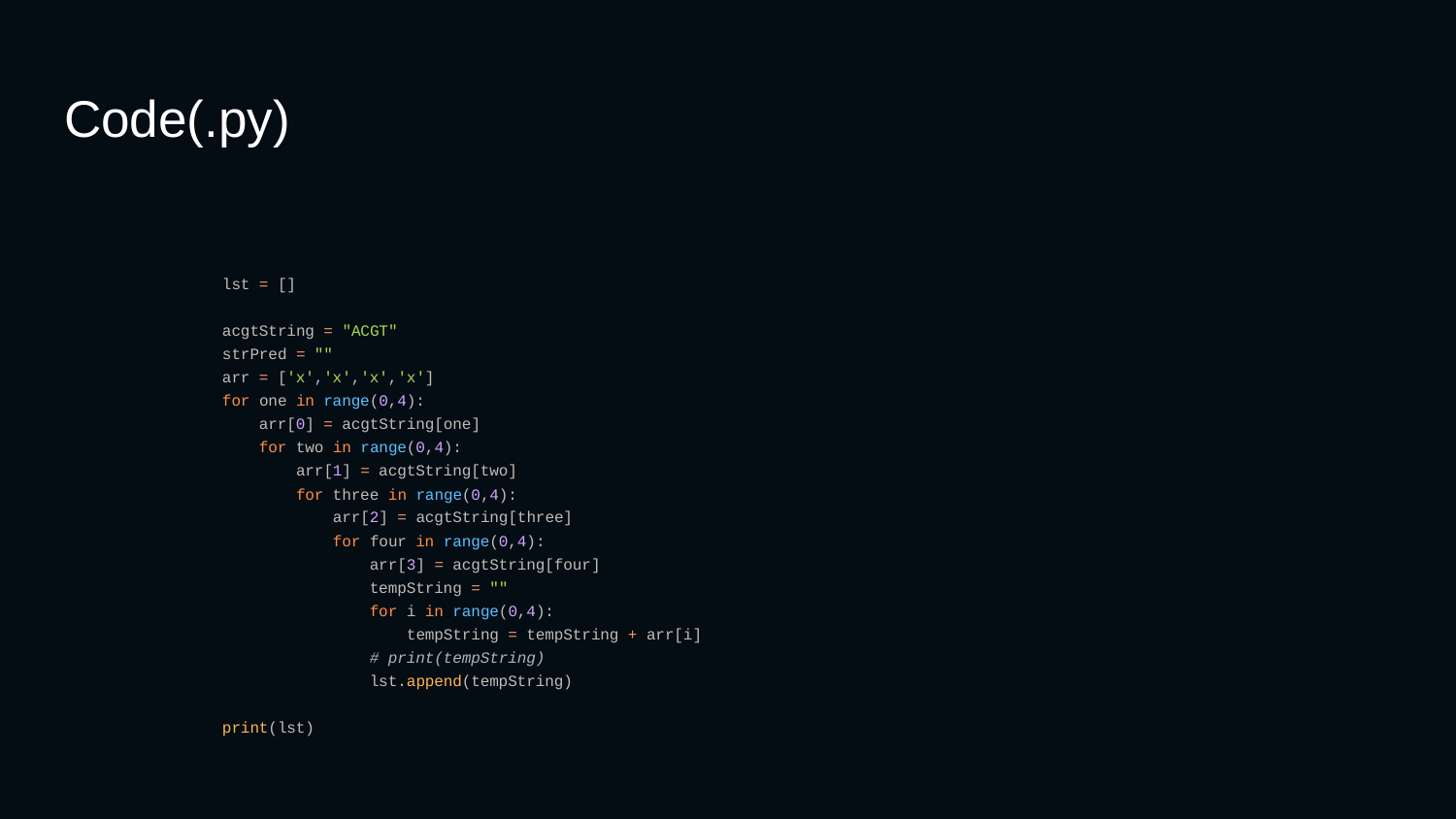

# Code(.py)
lst = []

acgtString = "ACGT"
strPred = ""
arr = ['x','x','x','x']
for one in range(0,4):
    arr[0] = acgtString[one]
    for two in range(0,4):
        arr[1] = acgtString[two]
        for three in range(0,4):
            arr[2] = acgtString[three]
            for four in range(0,4):
                arr[3] = acgtString[four]
                tempString = ""
                for i in range(0,4):
                    tempString = tempString + arr[i]
                # print(tempString)
                lst.append(tempString)

print(lst)